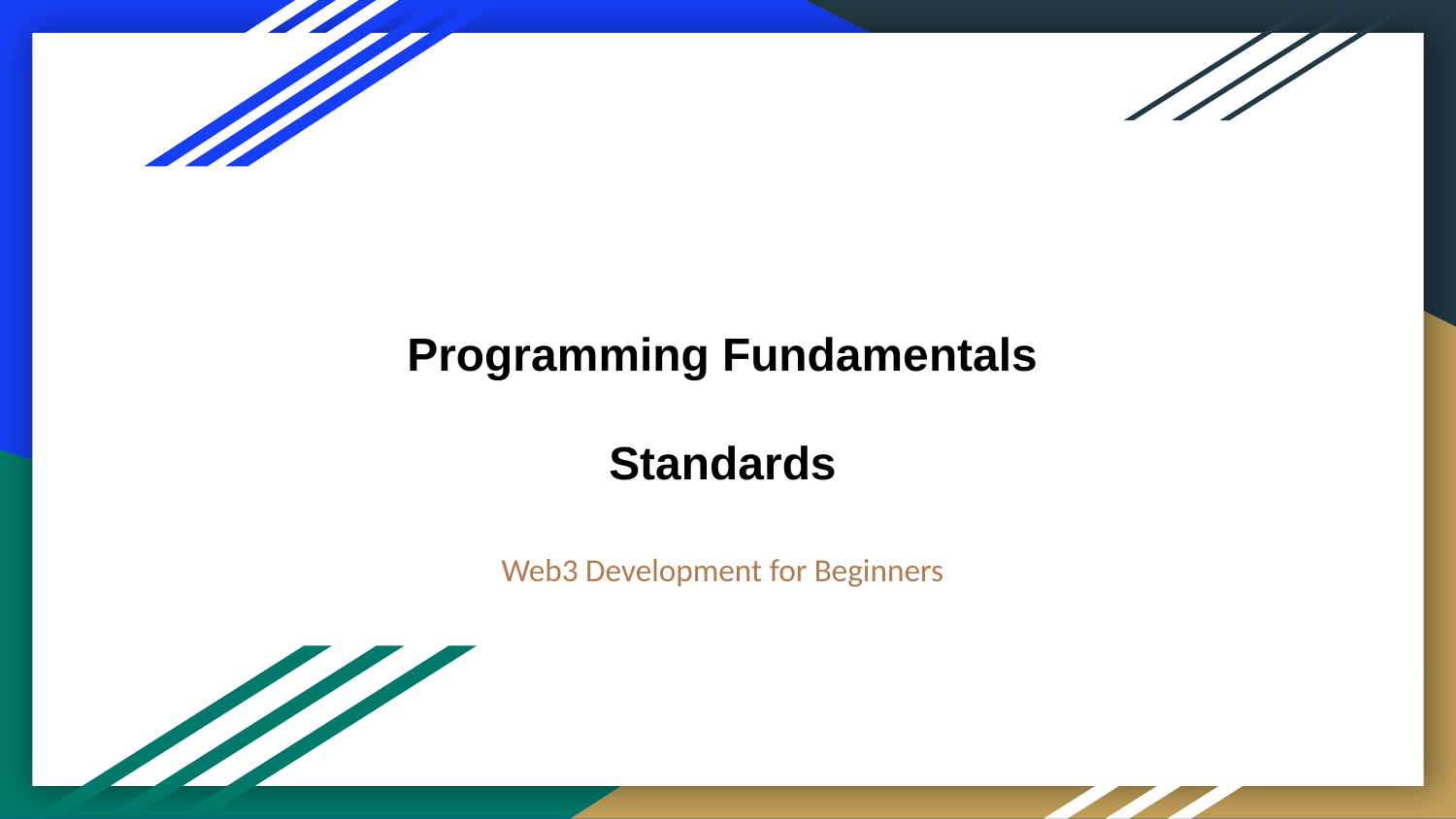

# Programming Fundamentals
Standards
Web3 Development for Beginners